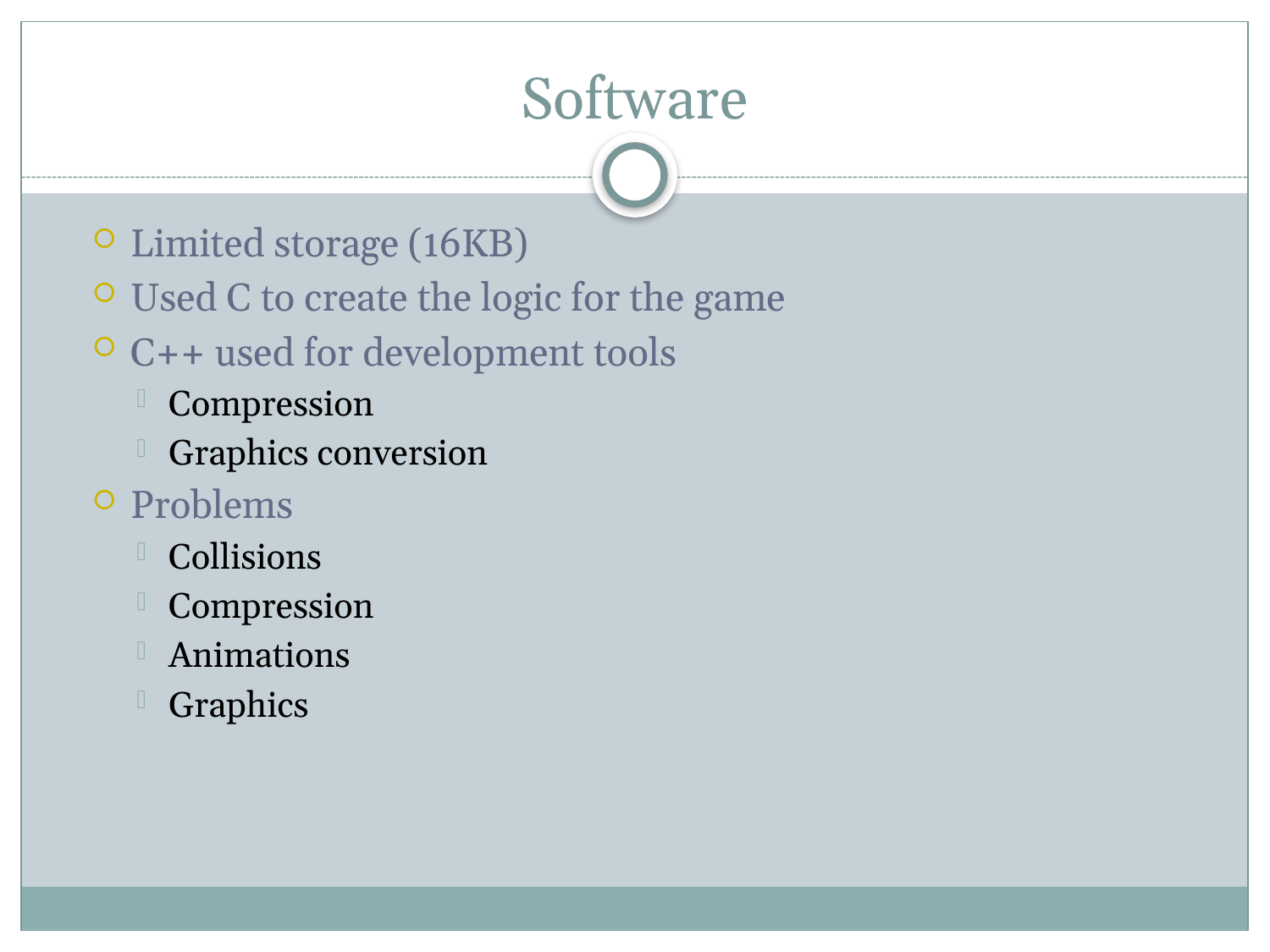

# Software
Limited storage (16KB)
Used C to create the logic for the game
C++ used for development tools
Compression
Graphics conversion
Problems
Collisions
Compression
Animations
Graphics